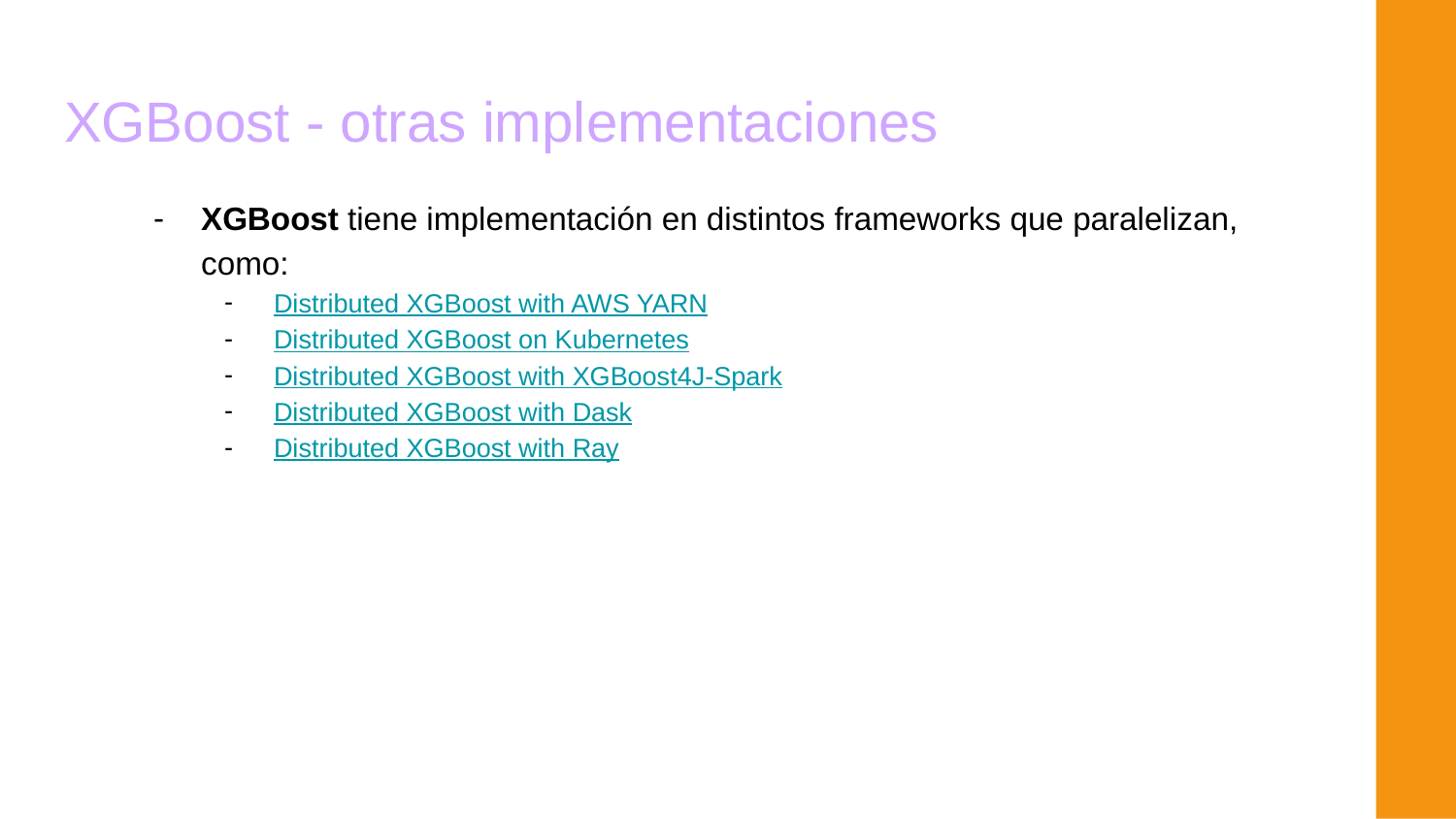

# XGBoost - otras implementaciones
XGBoost tiene implementación en distintos frameworks que paralelizan, como:
Distributed XGBoost with AWS YARN
Distributed XGBoost on Kubernetes
Distributed XGBoost with XGBoost4J-Spark
Distributed XGBoost with Dask
Distributed XGBoost with Ray